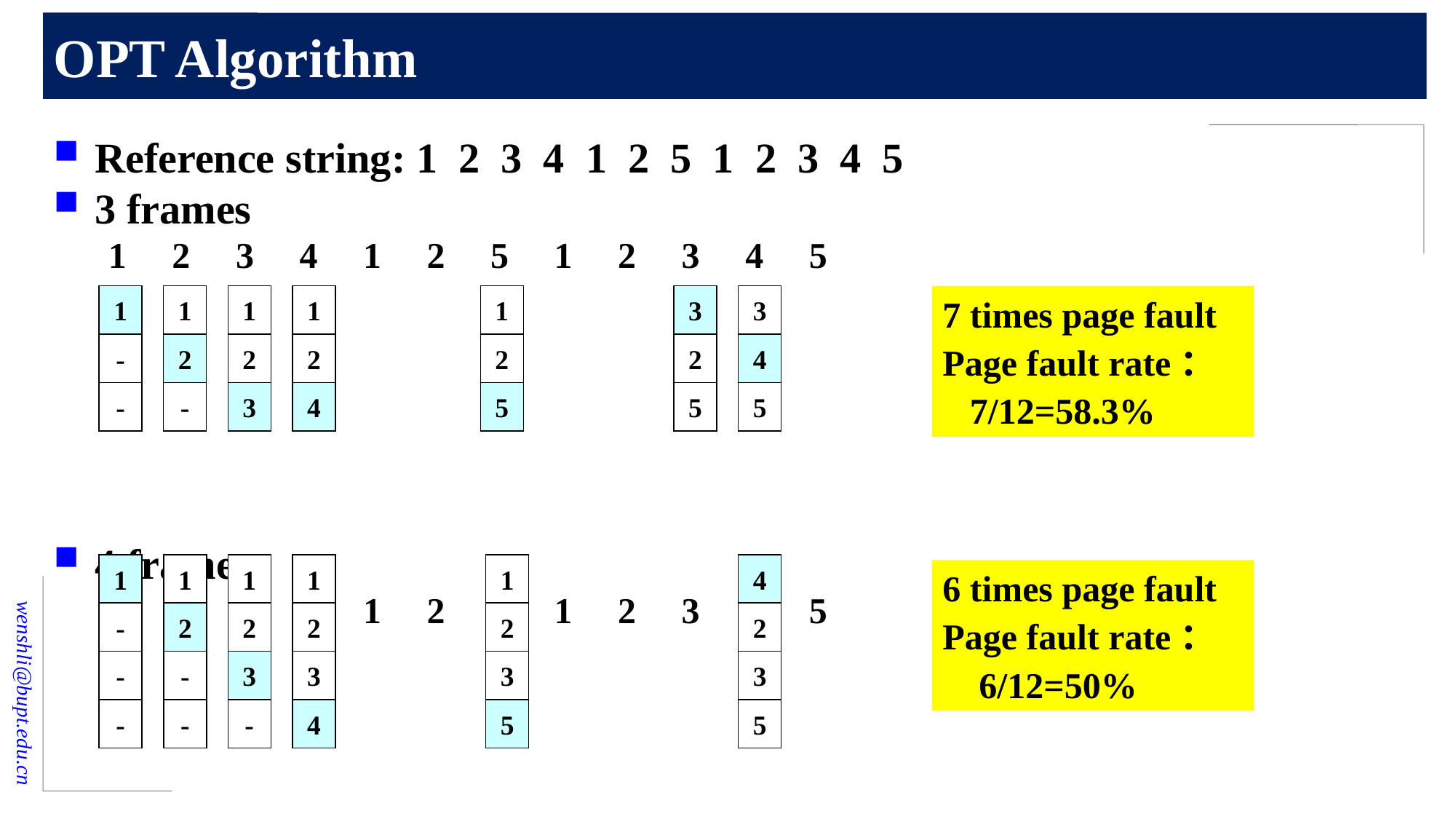

# OPT Algorithm
Reference string: 1  2  3  4  1  2  5  1  2  3  4  5
3 frames
1     2     3     4     1     2     5     1     2     3     4     5

4 frames
1     2     3     4     1     2     5     1     2     3     4     5

1
-
-
1
2
-
1
2
3
1
2
4
1
2
5
3
2
5
3
4
5
7 times page fault
Page fault rate：
   7/12=58.3%
1
-
-
-
1
2
-
-
1
2
3
-
1
2
3
4
1
2
3
5
4
2
3
5
6 times page fault
Page fault rate：
    6/12=50%
35